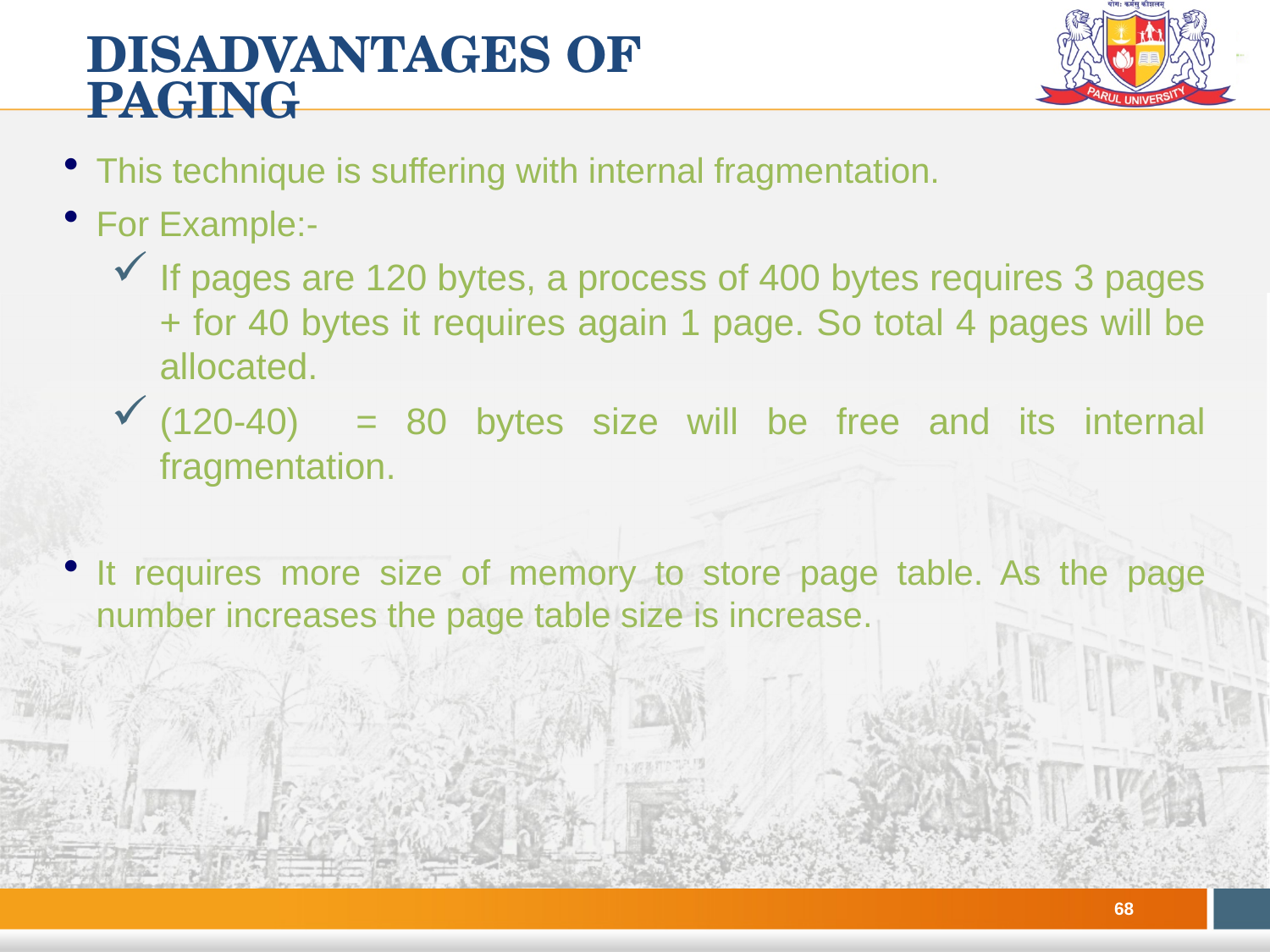

Disadvantages of Paging
This technique is suffering with internal fragmentation.
For Example:-
If pages are 120 bytes, a process of 400 bytes requires 3 pages + for 40 bytes it requires again 1 page. So total 4 pages will be allocated.
(120-40)  = 80 bytes size will be free and its internal fragmentation.

It requires more size of memory to store page table. As the page number increases the page table size is increase.